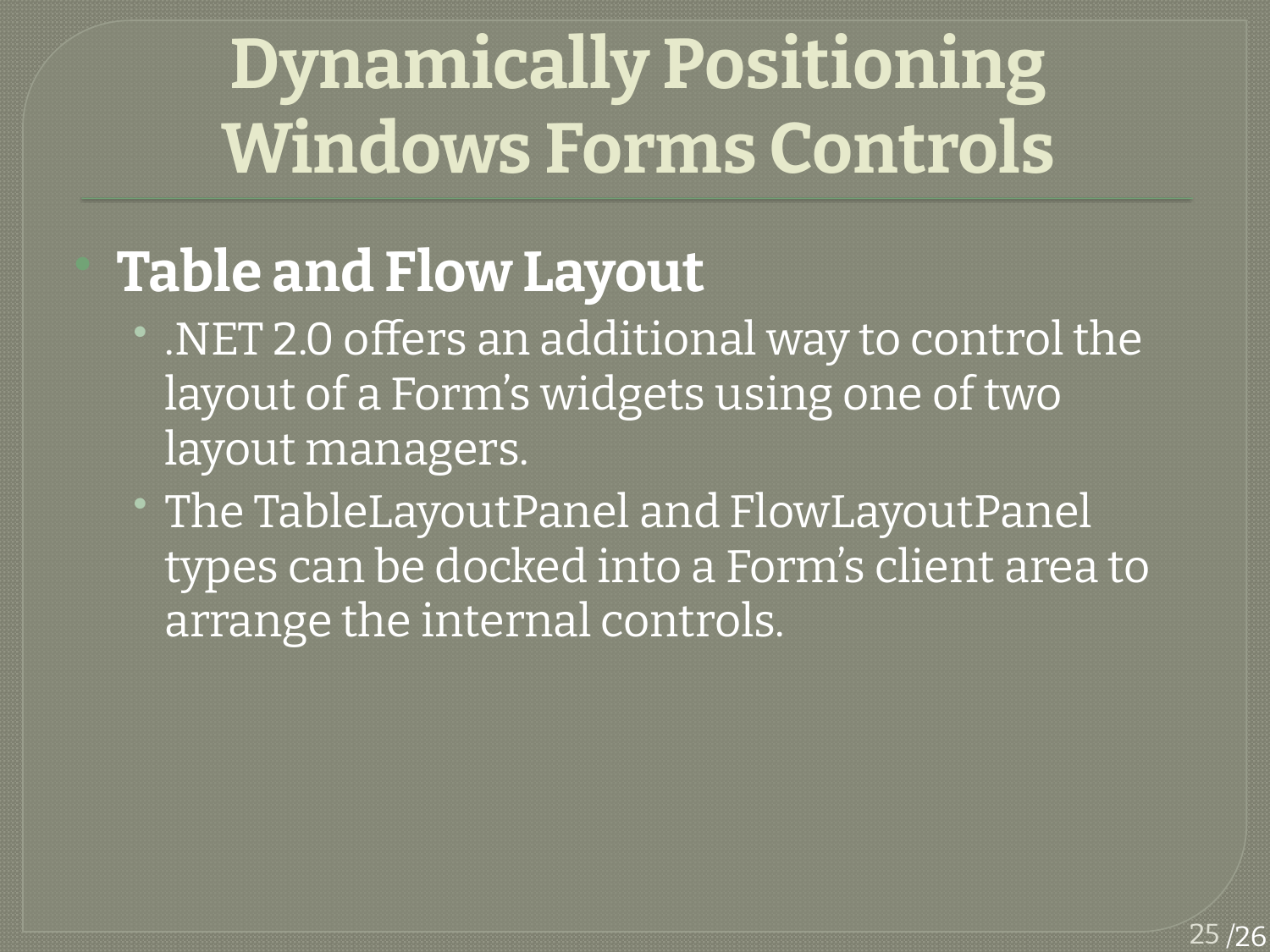

# Dynamically Positioning Windows Forms Controls
Table and Flow Layout
.NET 2.0 offers an additional way to control the layout of a Form’s widgets using one of two layout managers.
The TableLayoutPanel and FlowLayoutPanel types can be docked into a Form’s client area to arrange the internal controls.

25